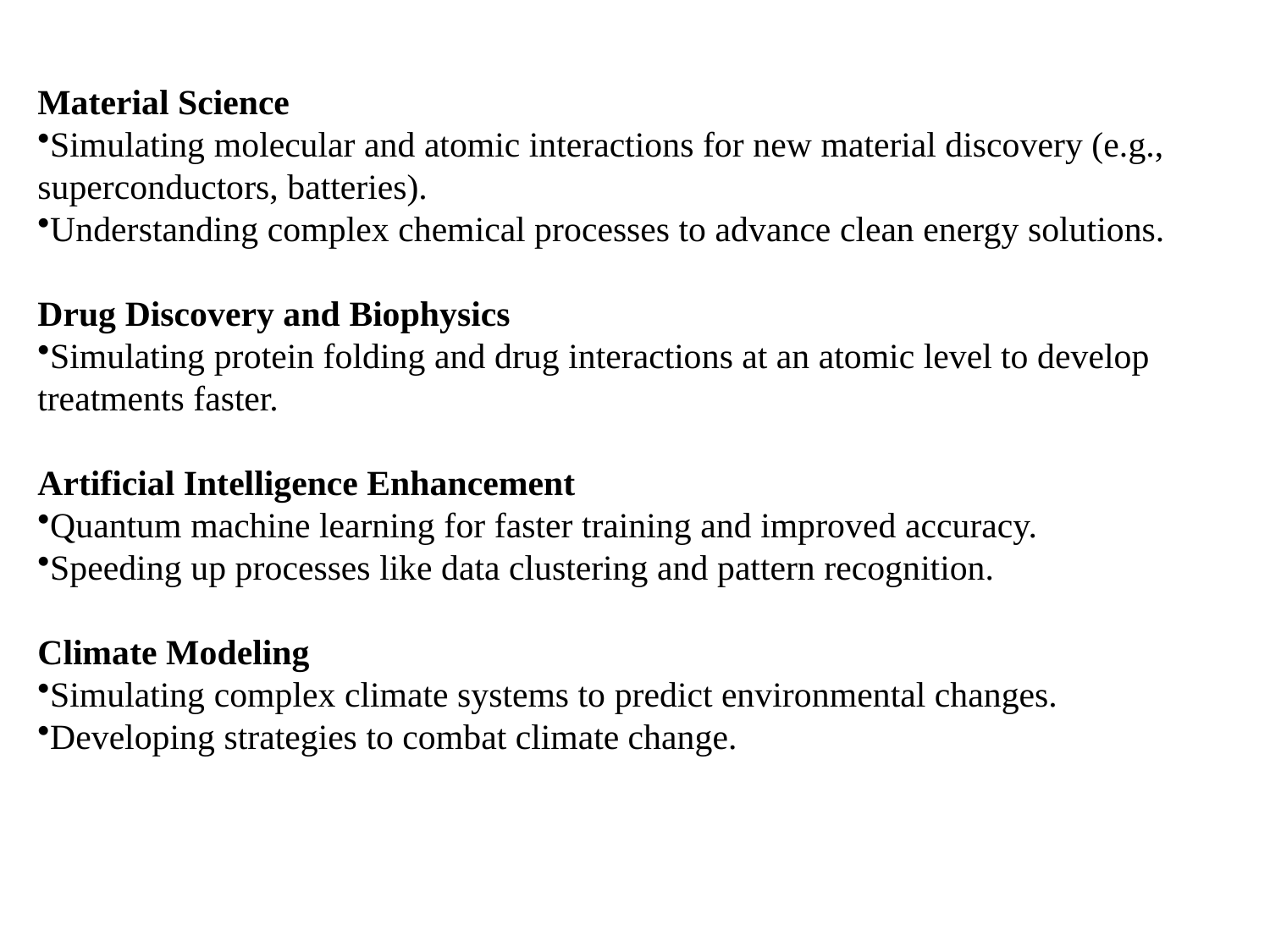

Material Science
Simulating molecular and atomic interactions for new material discovery (e.g., superconductors, batteries).
Understanding complex chemical processes to advance clean energy solutions.

Drug Discovery and Biophysics
Simulating protein folding and drug interactions at an atomic level to develop treatments faster.

Artificial Intelligence Enhancement
Quantum machine learning for faster training and improved accuracy.
Speeding up processes like data clustering and pattern recognition.

Climate Modeling
Simulating complex climate systems to predict environmental changes.
Developing strategies to combat climate change.